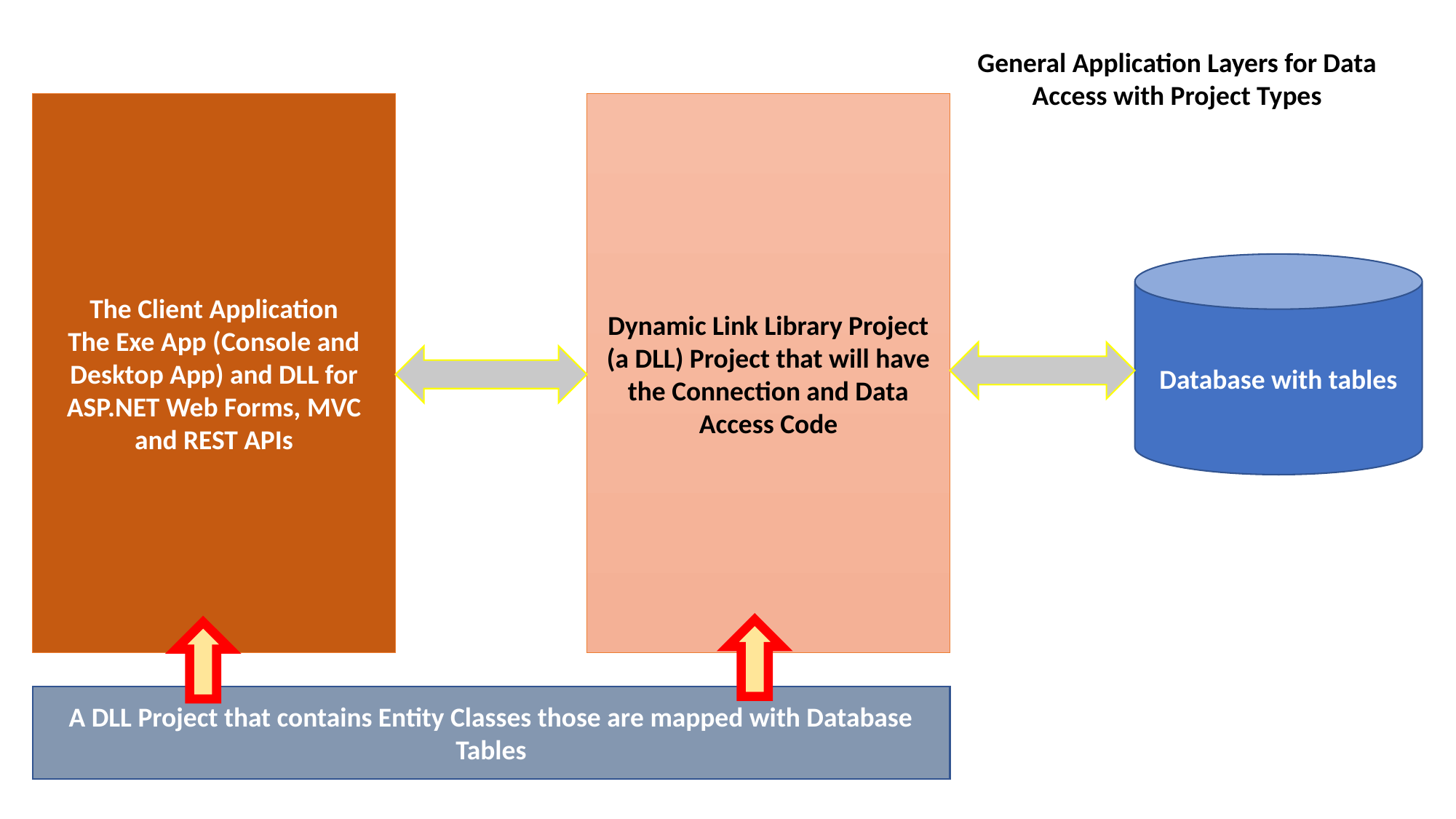

General Application Layers for Data Access with Project Types
The Client Application
The Exe App (Console and Desktop App) and DLL for ASP.NET Web Forms, MVC and REST APIs
Dynamic Link Library Project (a DLL) Project that will have the Connection and Data Access Code
Database with tables

A DLL Project that contains Entity Classes those are mapped with Database Tables